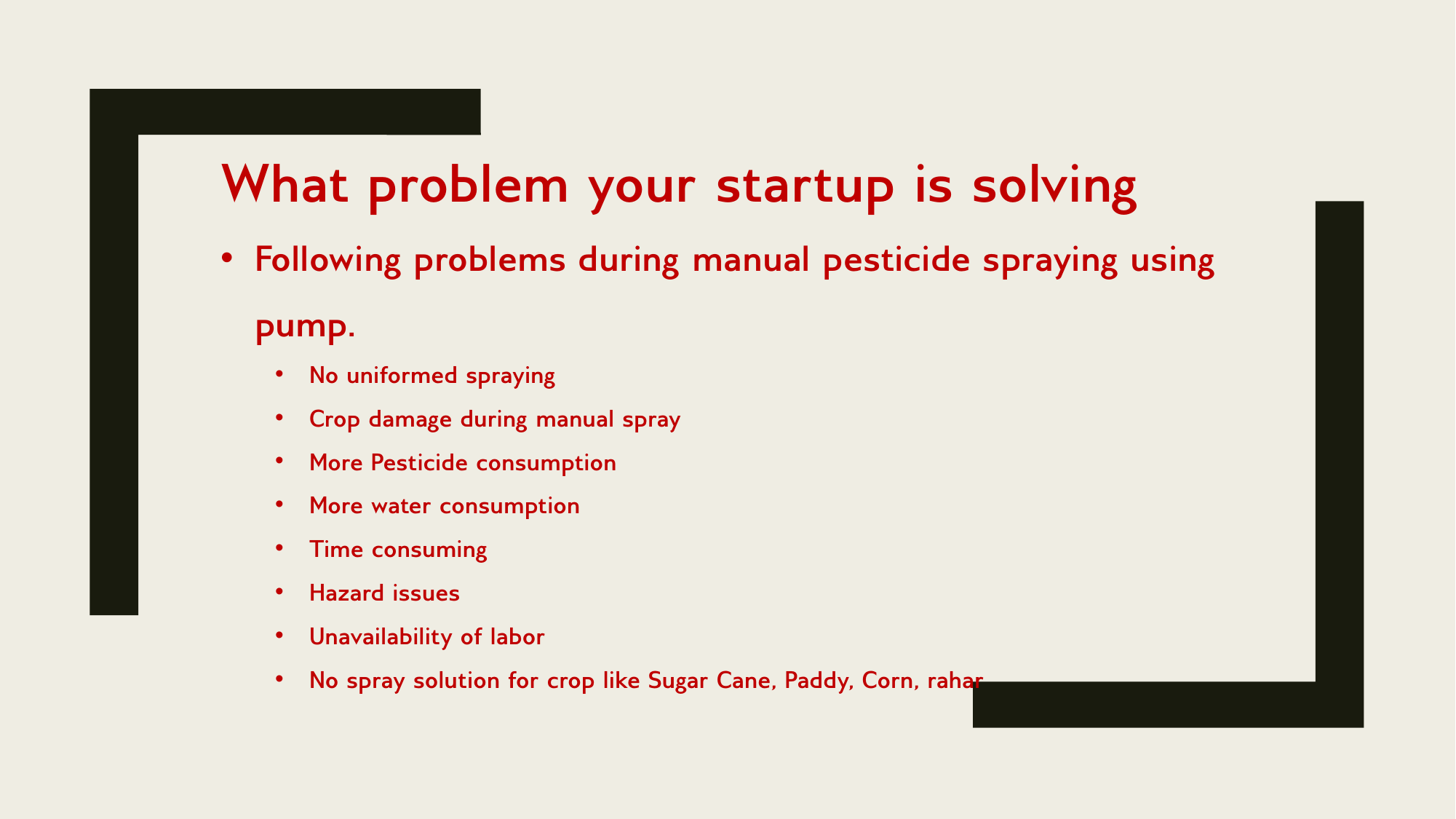

What problem your startup is solving
Following problems during manual pesticide spraying using pump.
No uniformed spraying
Crop damage during manual spray
More Pesticide consumption
More water consumption
Time consuming
Hazard issues
Unavailability of labor
No spray solution for crop like Sugar Cane, Paddy, Corn, rahar